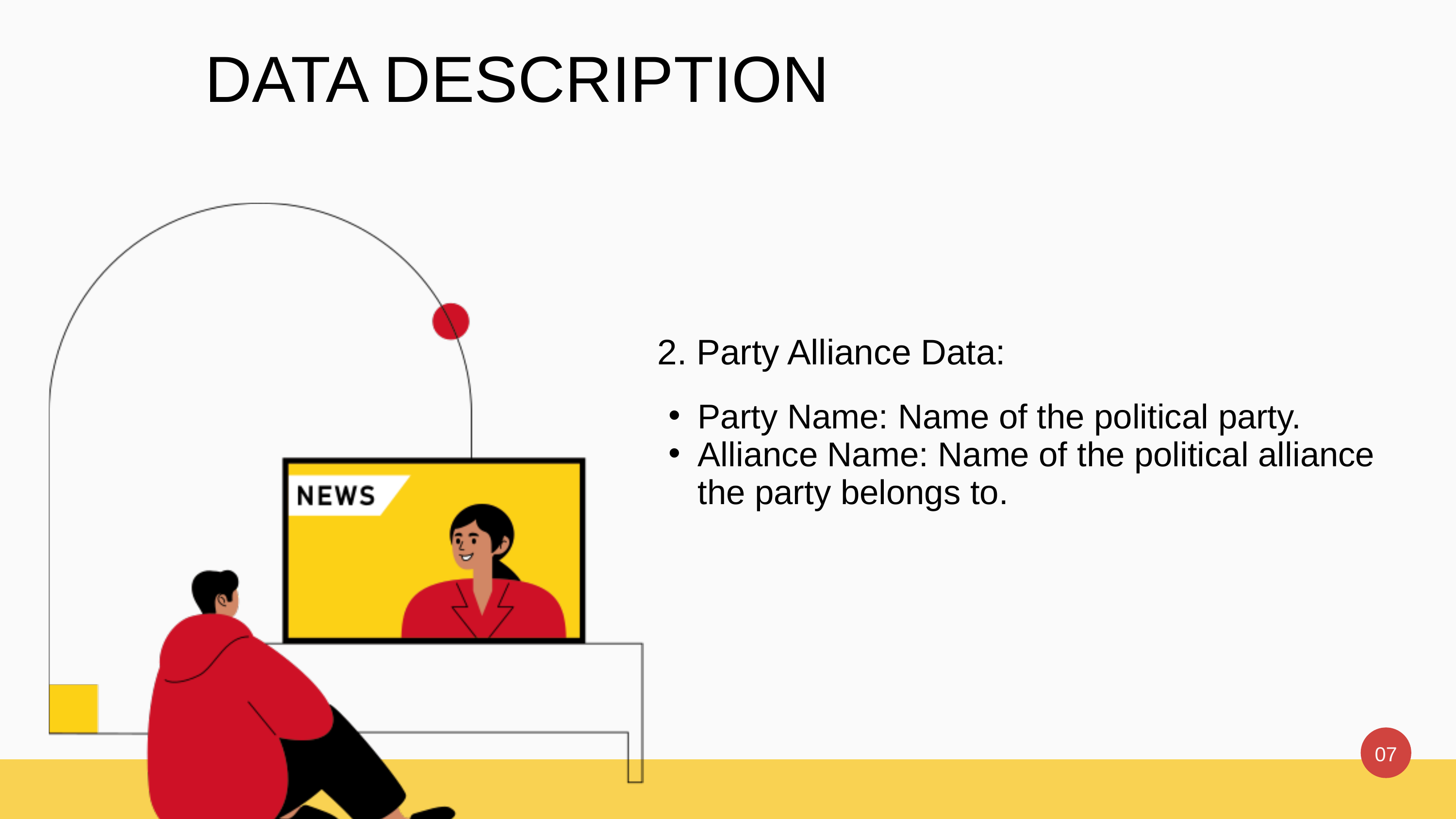

DATA DESCRIPTION

2. Party Alliance Data:
Party Name: Name of the political party.
Alliance Name: Name of the political alliance the party belongs to.

07